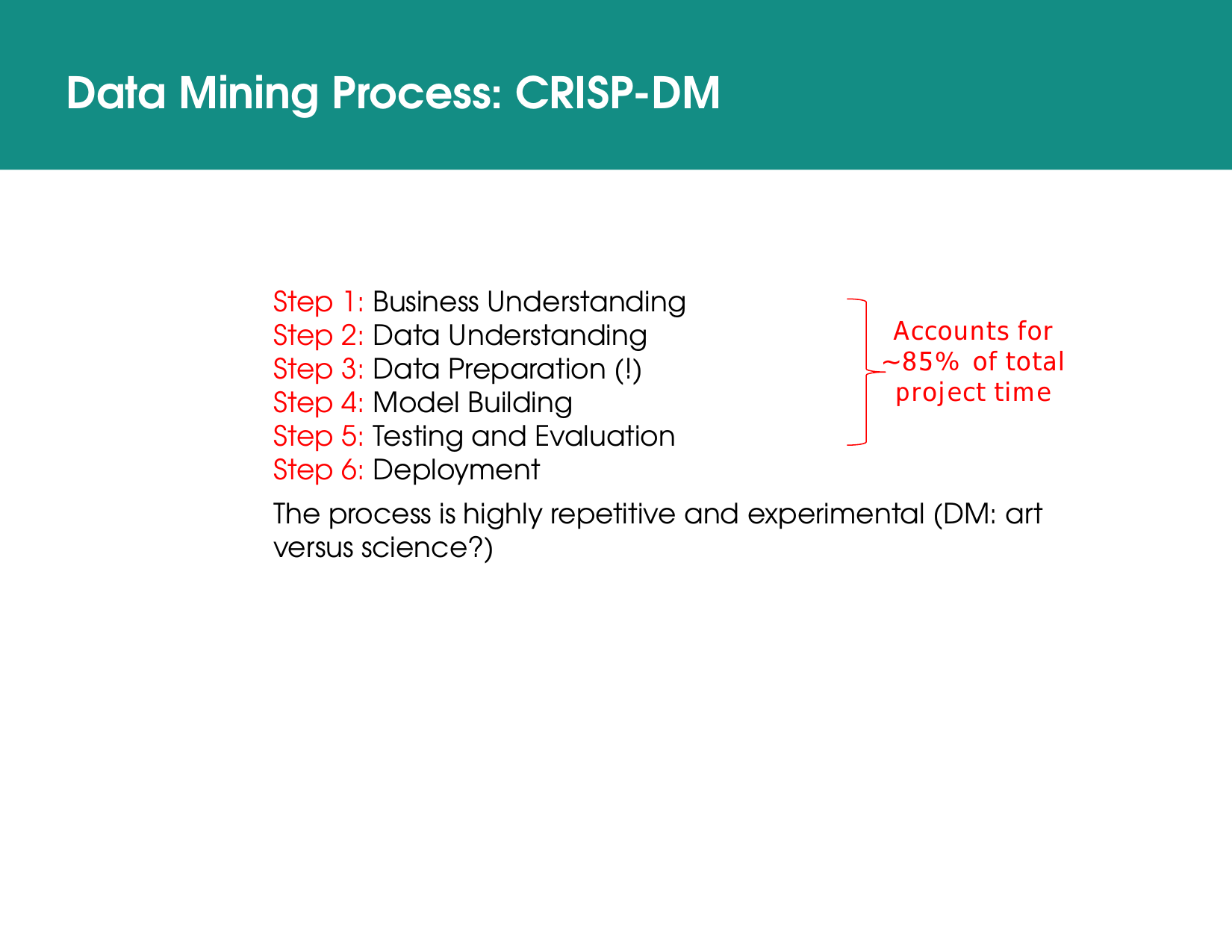

# Data Mining Process: CRISP-DM
Step 1: Business Understanding
Step 2: Data Understanding
Step 3: Data Preparation (!)
Step 4: Model Building
Step 5: Testing and Evaluation
Step 6: Deployment

The process is highly repetitive and experimental (DM: art versus science?)

Accounts for ~85% of total project time